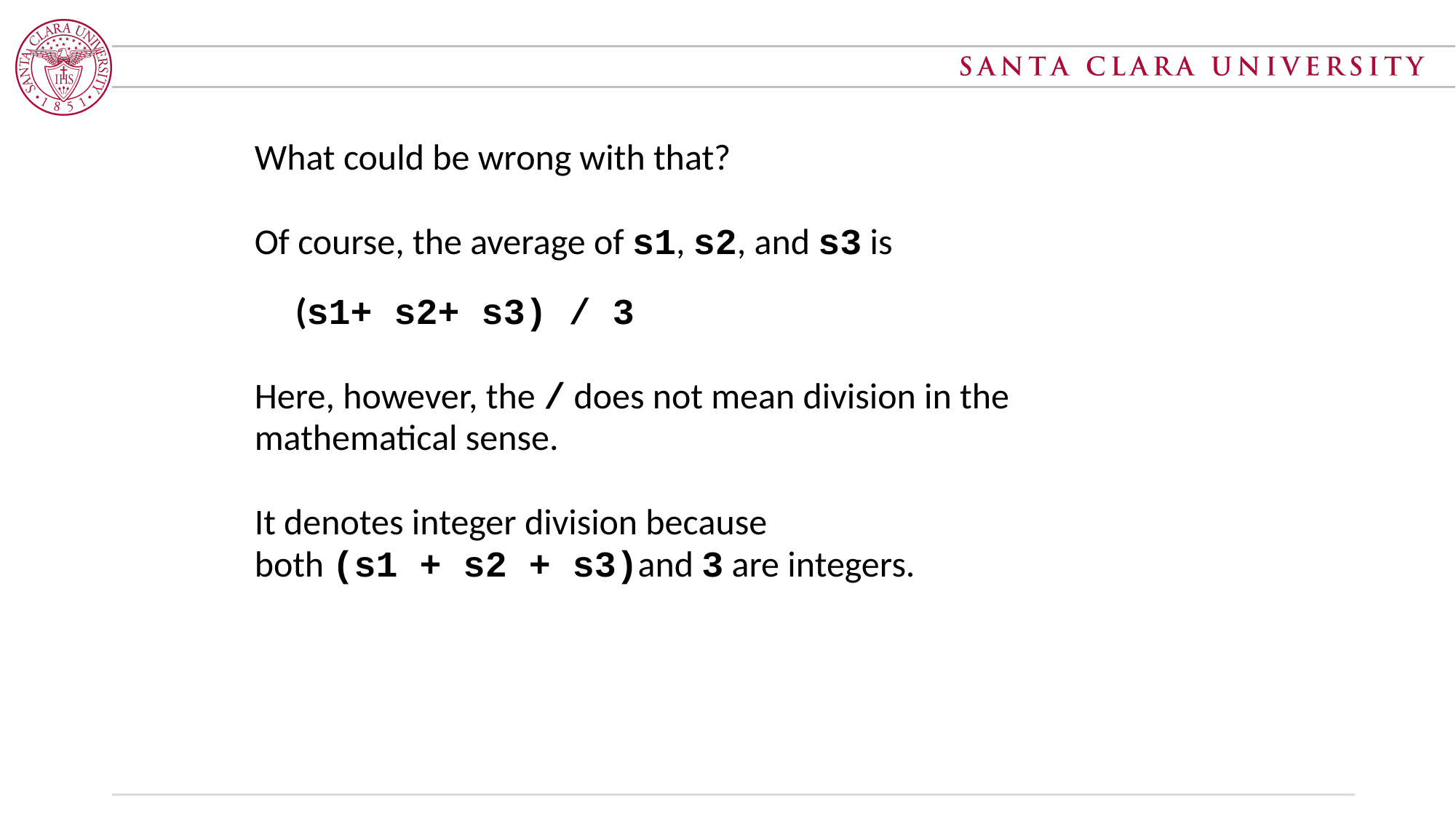

What could be wrong with that?

Of course, the average of s1, s2, and s3 is
(s1+ s2+ s3) / 3

Here, however, the / does not mean division in the
mathematical sense.

It denotes integer division because
both (s1 + s2 + s3)and 3 are integers.